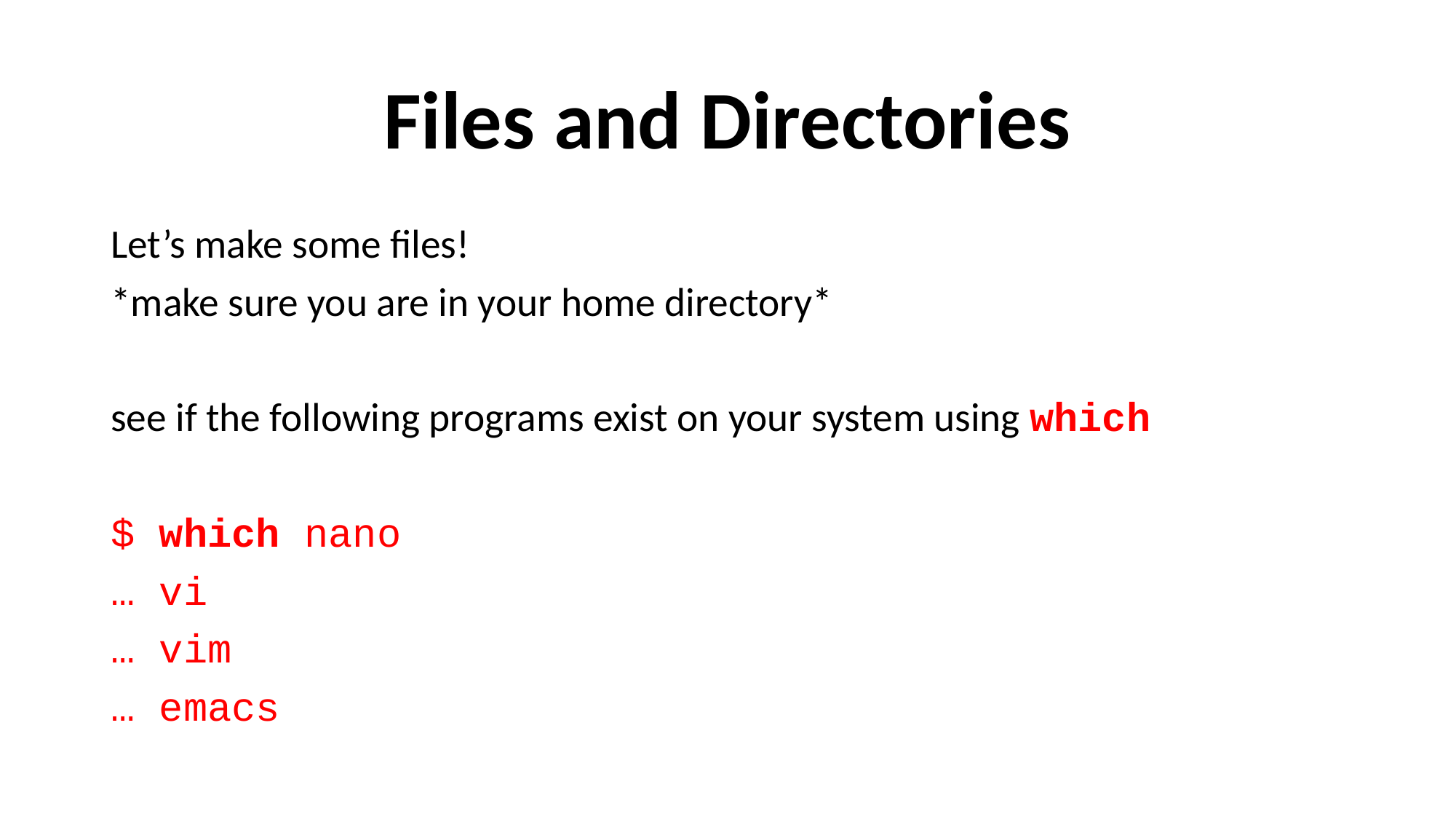

# Files and Directories
Let’s make some files!
*make sure you are in your home directory*

see if the following programs exist on your system using which

$ which nano
… vi
… vim
… emacs